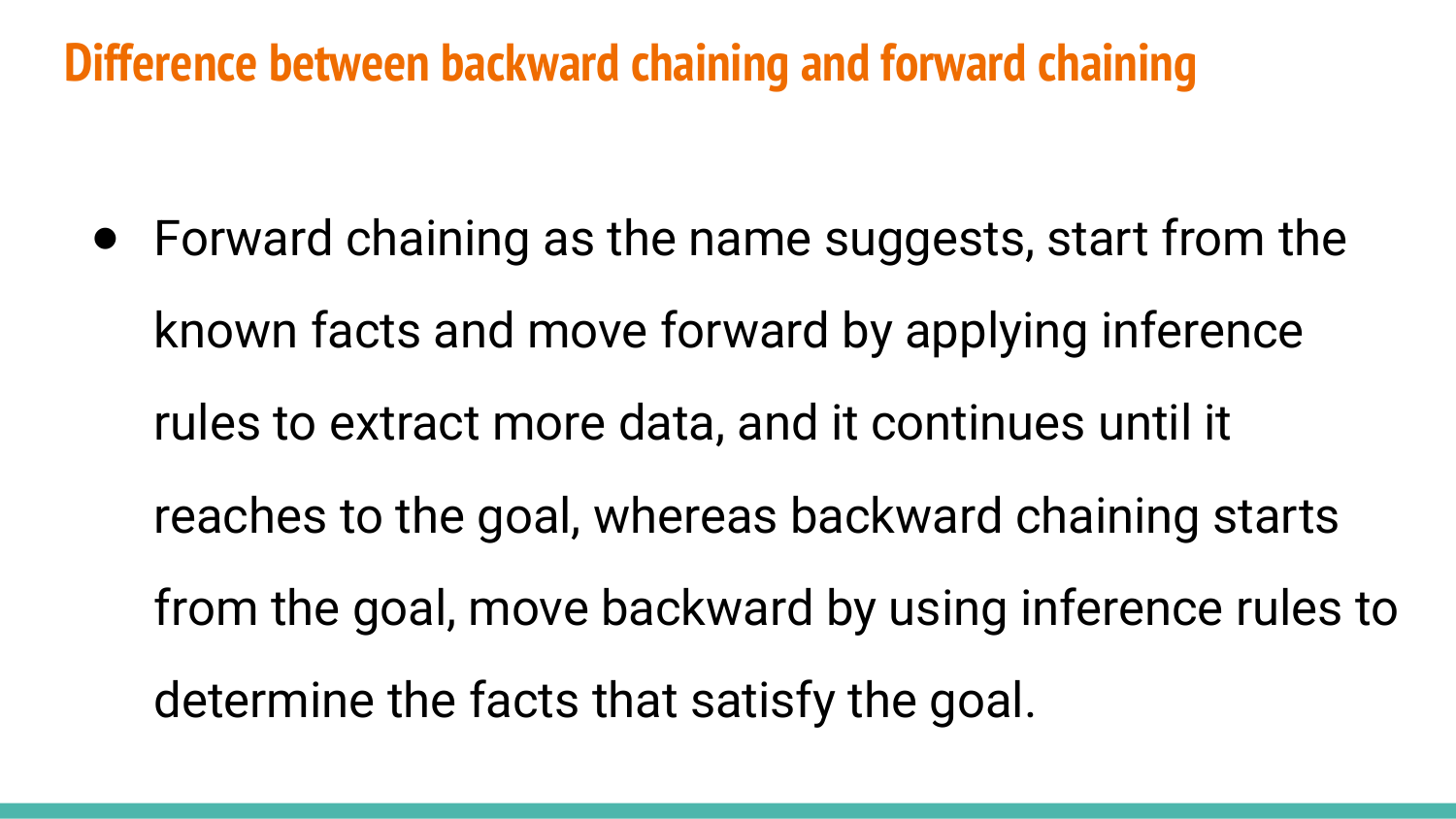

# Difference between backward chaining and forward chaining

Forward chaining as the name suggests, start from the known facts and move forward by applying inference rules to extract more data, and it continues until it reaches to the goal, whereas backward chaining starts from the goal, move backward by using inference rules to determine the facts that satisfy the goal.